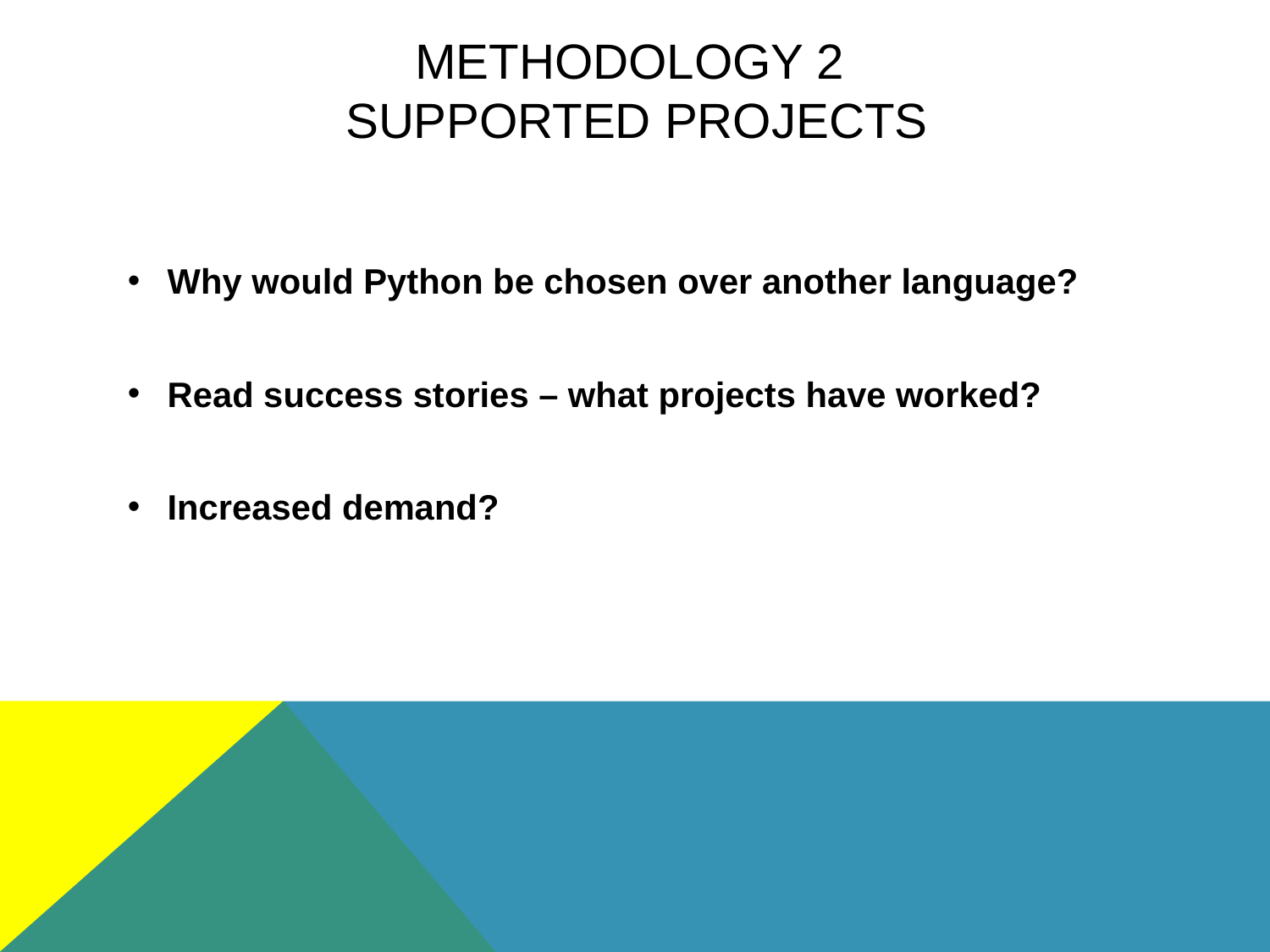

# Methodology 2 SUPPORTED PROJECTS

Why would Python be chosen over another language?

Read success stories – what projects have worked?

Increased demand?